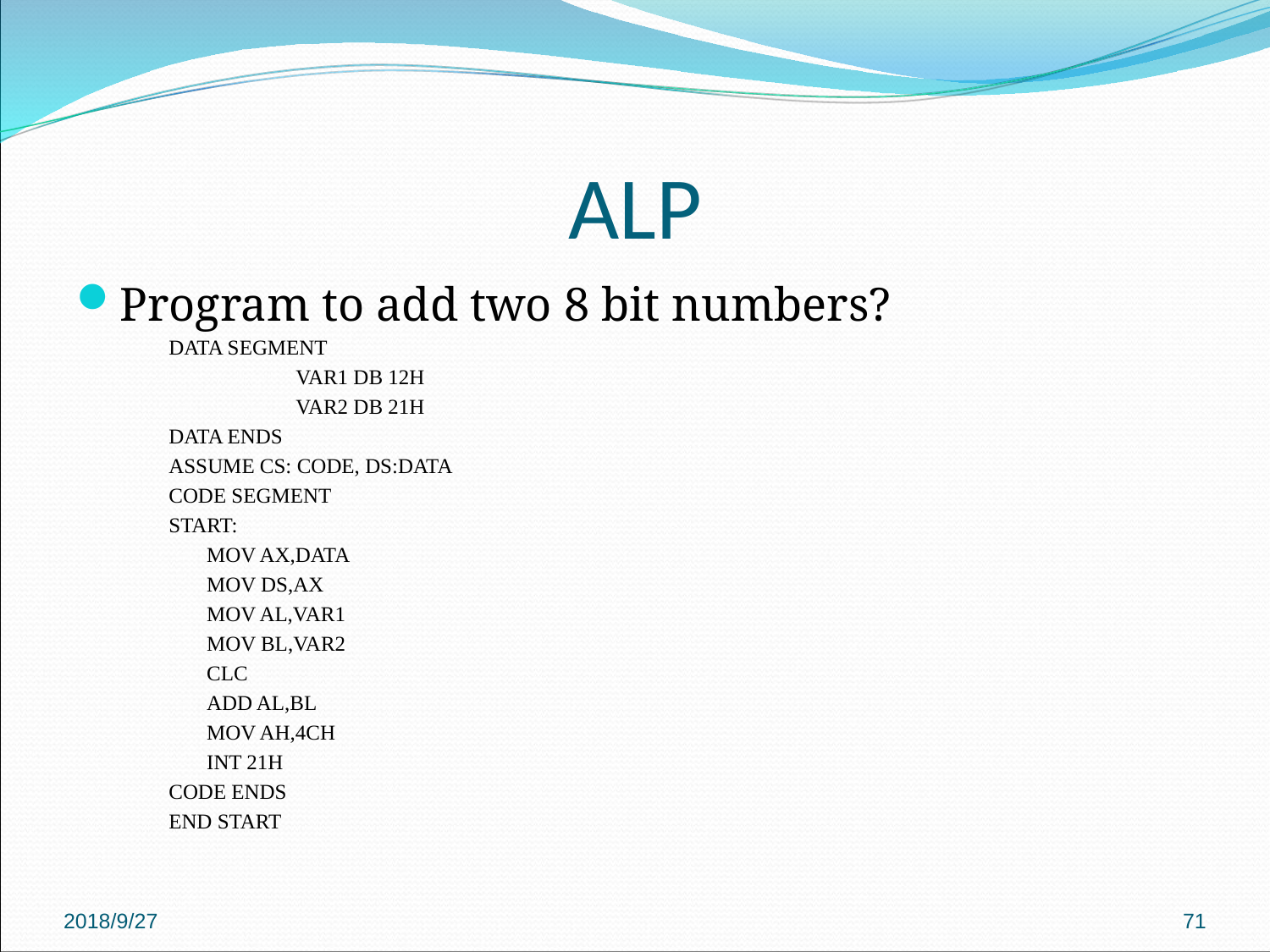

# ALP
Program to add two 8 bit numbers?
DATA SEGMENT
	VAR1 DB 12H
	VAR2 DB 21H
DATA ENDS
ASSUME CS: CODE, DS:DATA
CODE SEGMENT
START:
MOV AX,DATA
MOV DS,AX
MOV AL,VAR1
MOV BL,VAR2
CLC
ADD AL,BL
MOV AH,4CH
INT 21H
CODE ENDS
END START

2018/9/27
71